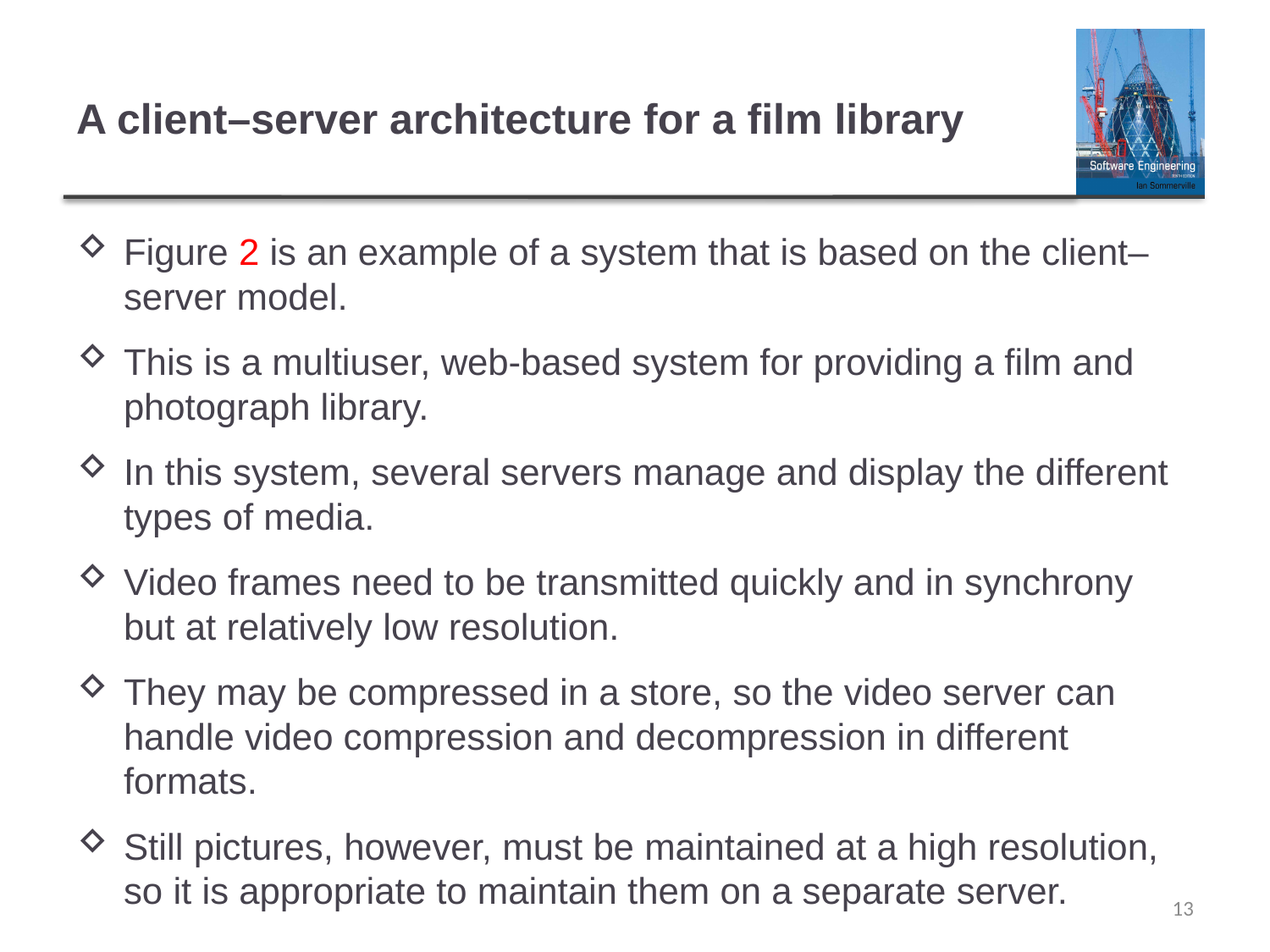

# A client–server architecture for a film library
Figure 2 is an example of a system that is based on the client–server model.
This is a multiuser, web-based system for providing a film and photograph library.
In this system, several servers manage and display the different types of media.
Video frames need to be transmitted quickly and in synchrony but at relatively low resolution.
They may be compressed in a store, so the video server can handle video compression and decompression in different formats.
Still pictures, however, must be maintained at a high resolution, so it is appropriate to maintain them on a separate server.
13